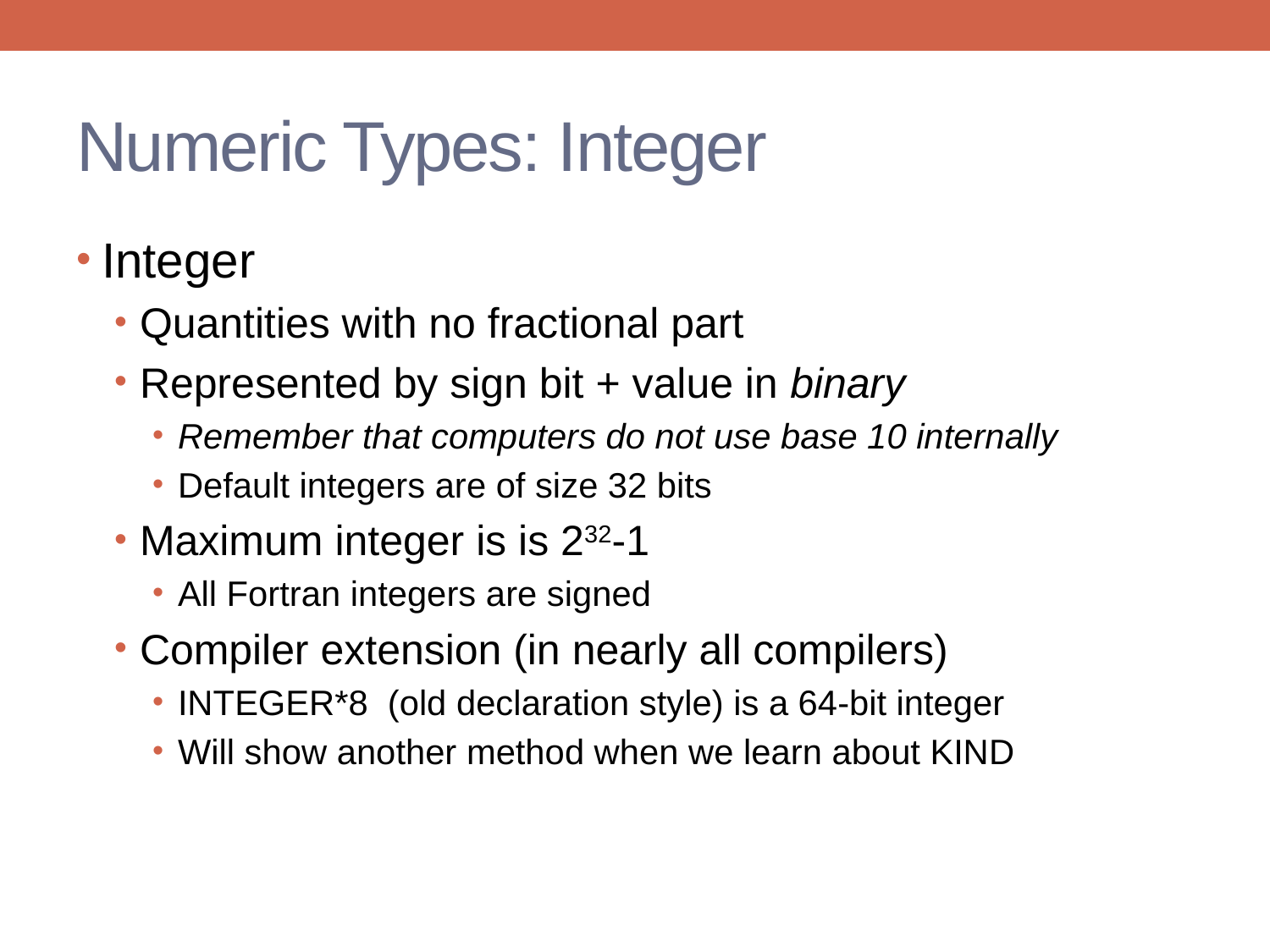

# Numeric Types: Integer
Integer
Quantities with no fractional part
Represented by sign bit + value in binary
Remember that computers do not use base 10 internally
Default integers are of size 32 bits
Maximum integer is is 232-1
All Fortran integers are signed
Compiler extension (in nearly all compilers)
INTEGER*8  (old declaration style) is a 64-bit integer
Will show another method when we learn about KIND